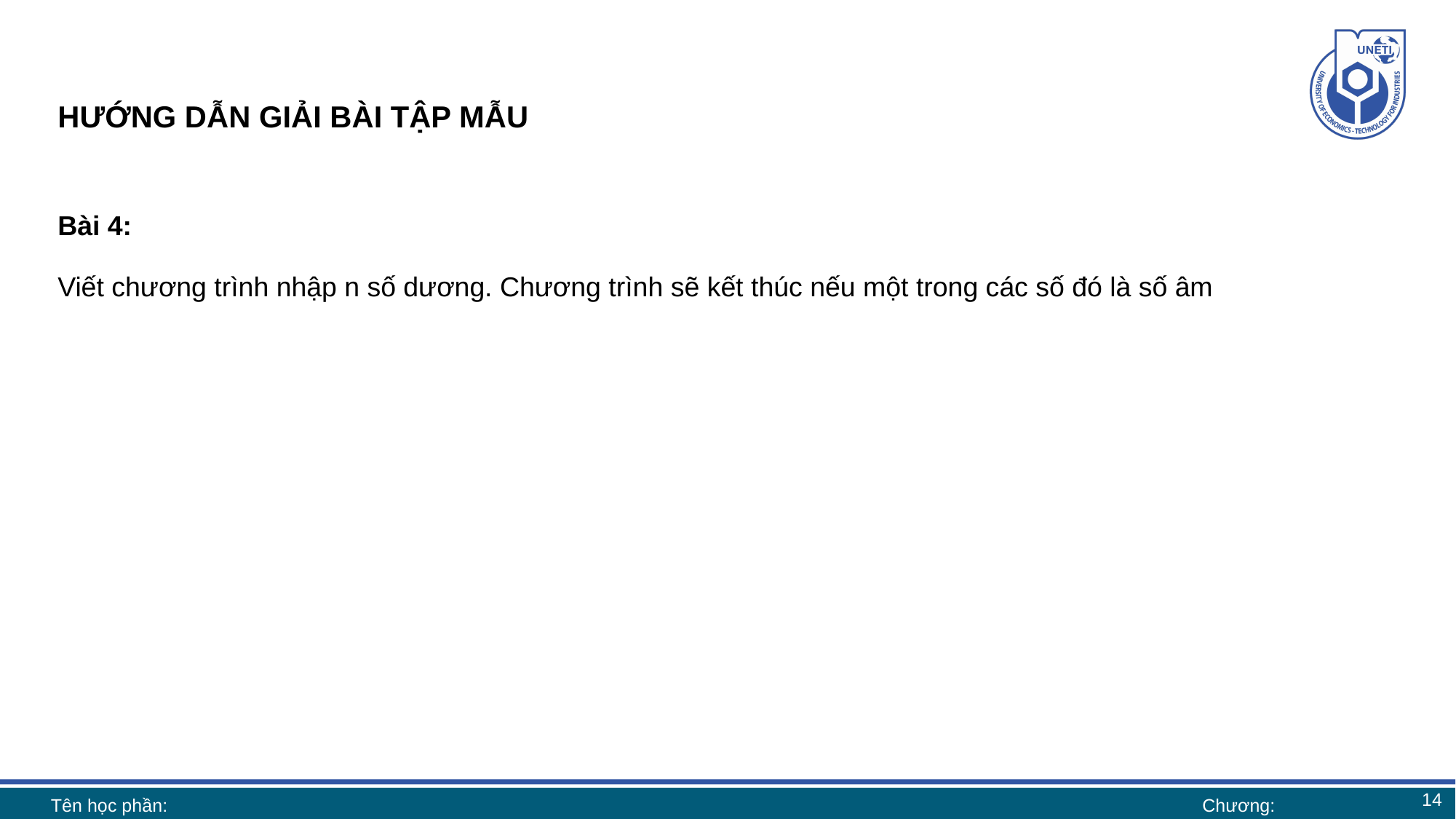

# HƯỚNG DẪN GIẢI BÀI TẬP MẪU
Bài 4:
Viết chương trình nhập n số dương. Chương trình sẽ kết thúc nếu một trong các số đó là số âm
14
Tên học phần:
Chương: